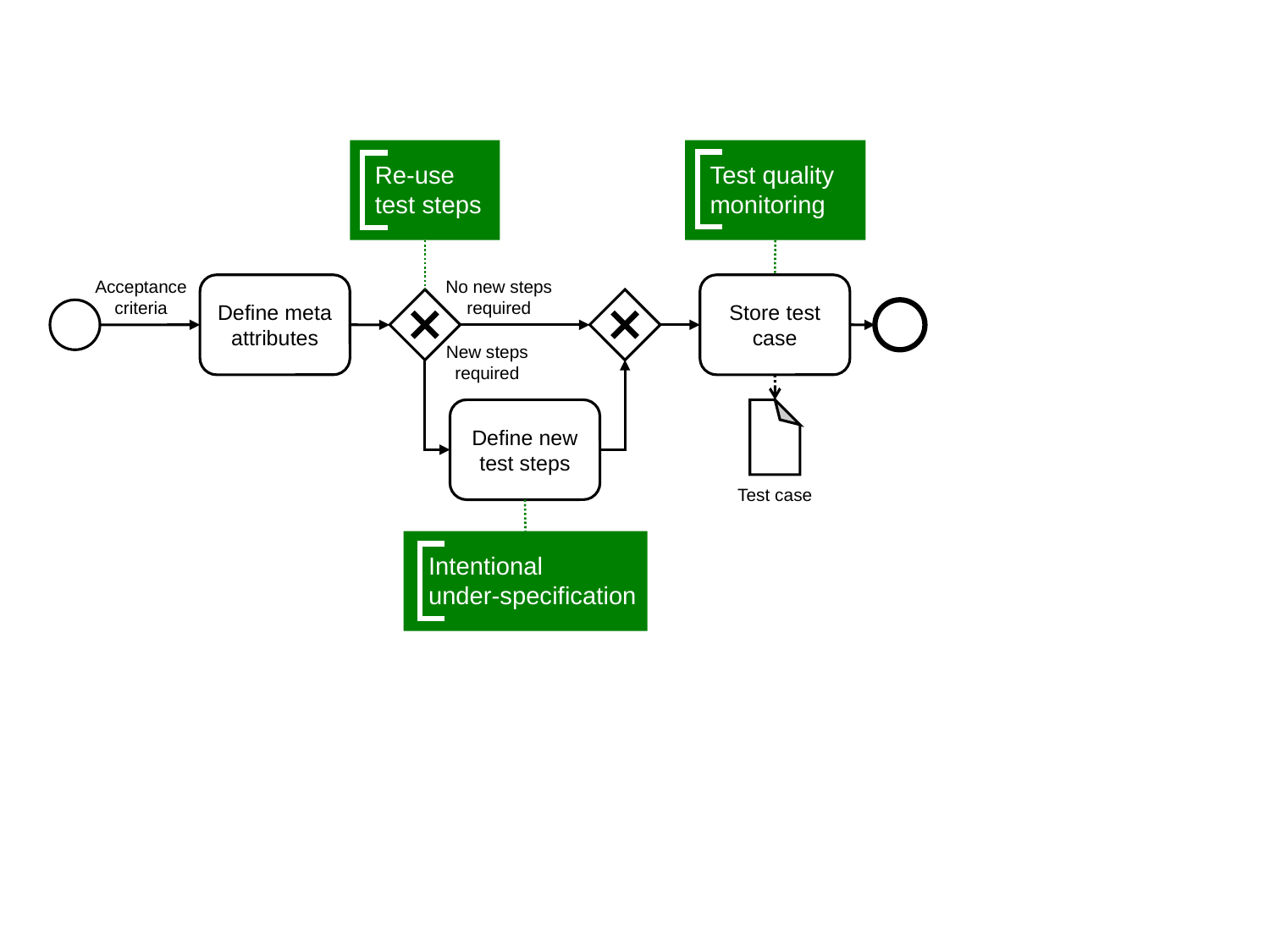

Re-use
test steps

Test quality
monitoring

Acceptance
criteria
No new steps
required
Define meta attributes
Store test case

New steps
required
Define new test steps

Test case
Intentional
under-specification